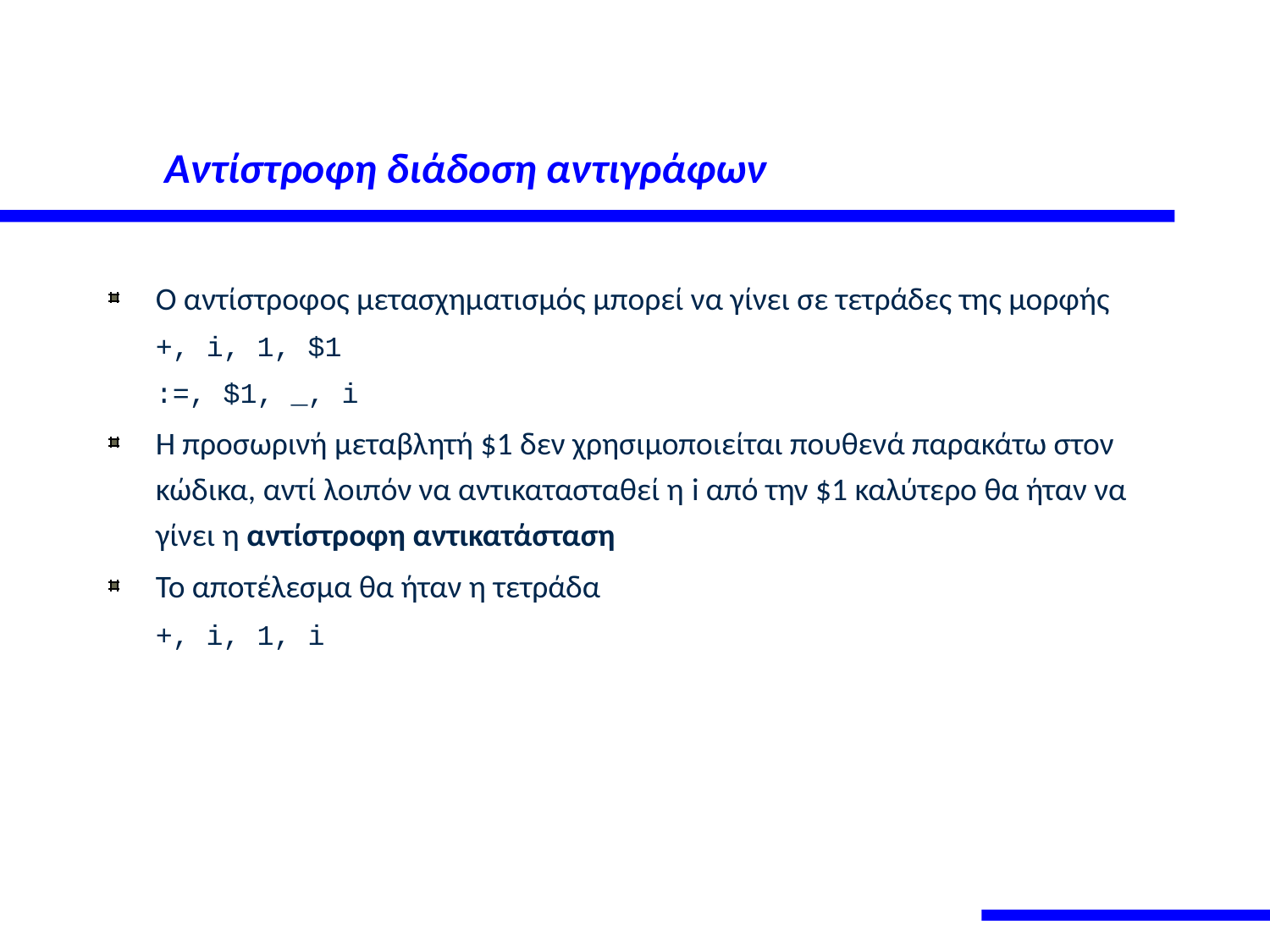

# Αντίστροφη διάδοση αντιγράφων
Ο αντίστροφος μετασχηματισμός μπορεί να γίνει σε τετράδες της μορφής
	+, i, 1, $1
	:=, $1, _, i
Η προσωρινή μεταβλητή $1 δεν χρησιμοποιείται πουθενά παρακάτω στον κώδικα, αντί λοιπόν να αντικατασταθεί η i από την $1 καλύτερο θα ήταν να γίνει η αντίστροφη αντικατάσταση
Το αποτέλεσμα θα ήταν η τετράδα
	+, i, 1, i